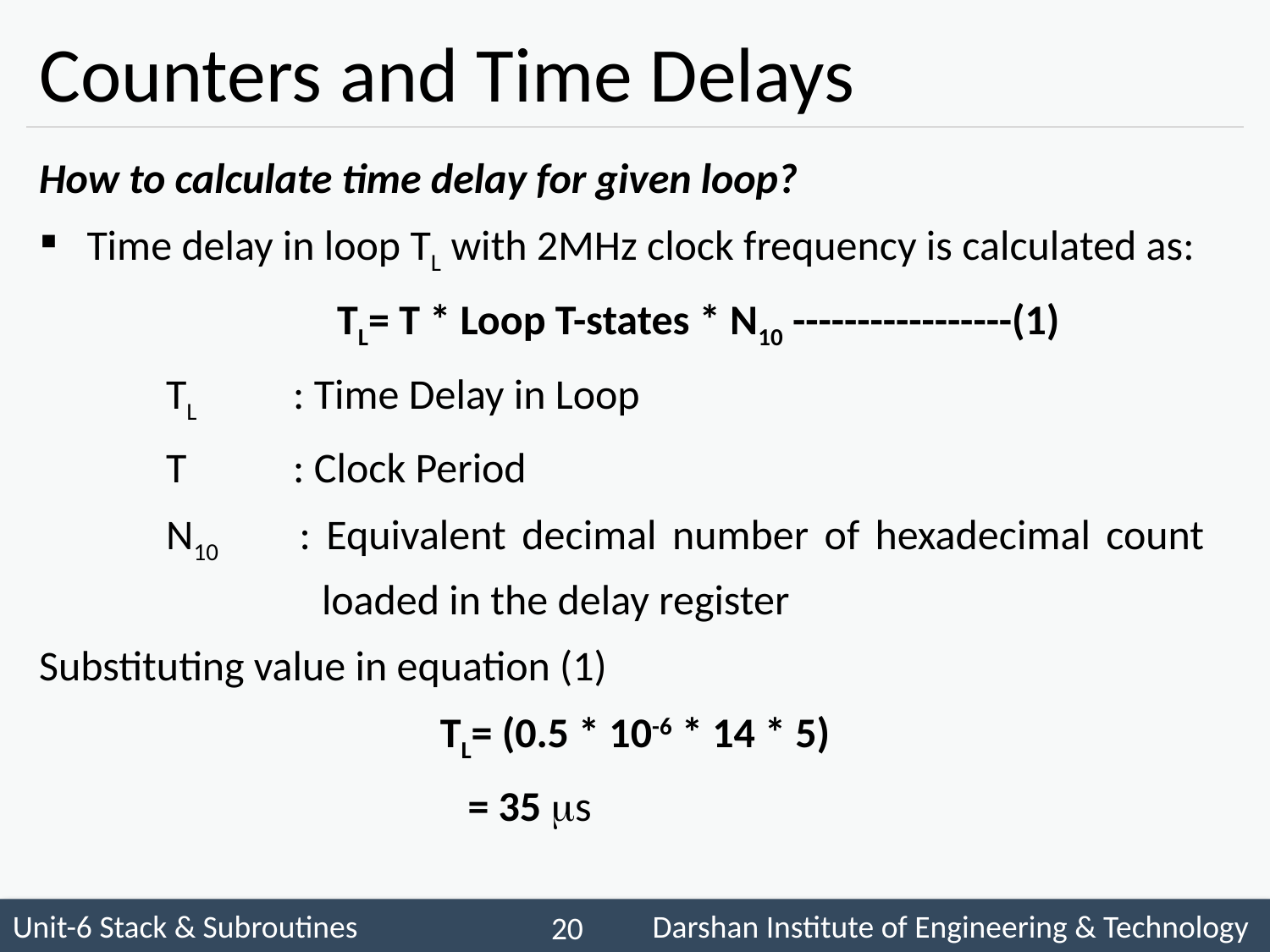

# Counters and Time Delays
How to calculate time delay for given loop?
Time delay in loop TL with 2MHz clock frequency is calculated as:
	TL= T * Loop T-states * N10 -----------------(1)
   	TL 	: Time Delay in Loop
	T   	: Clock Period
	N10 	: Equivalent decimal number of hexadecimal count 			   loaded in the delay register
Substituting value in equation (1)
TL= (0.5 * 10-6 * 14 * 5)
			     = 35 μs
  20